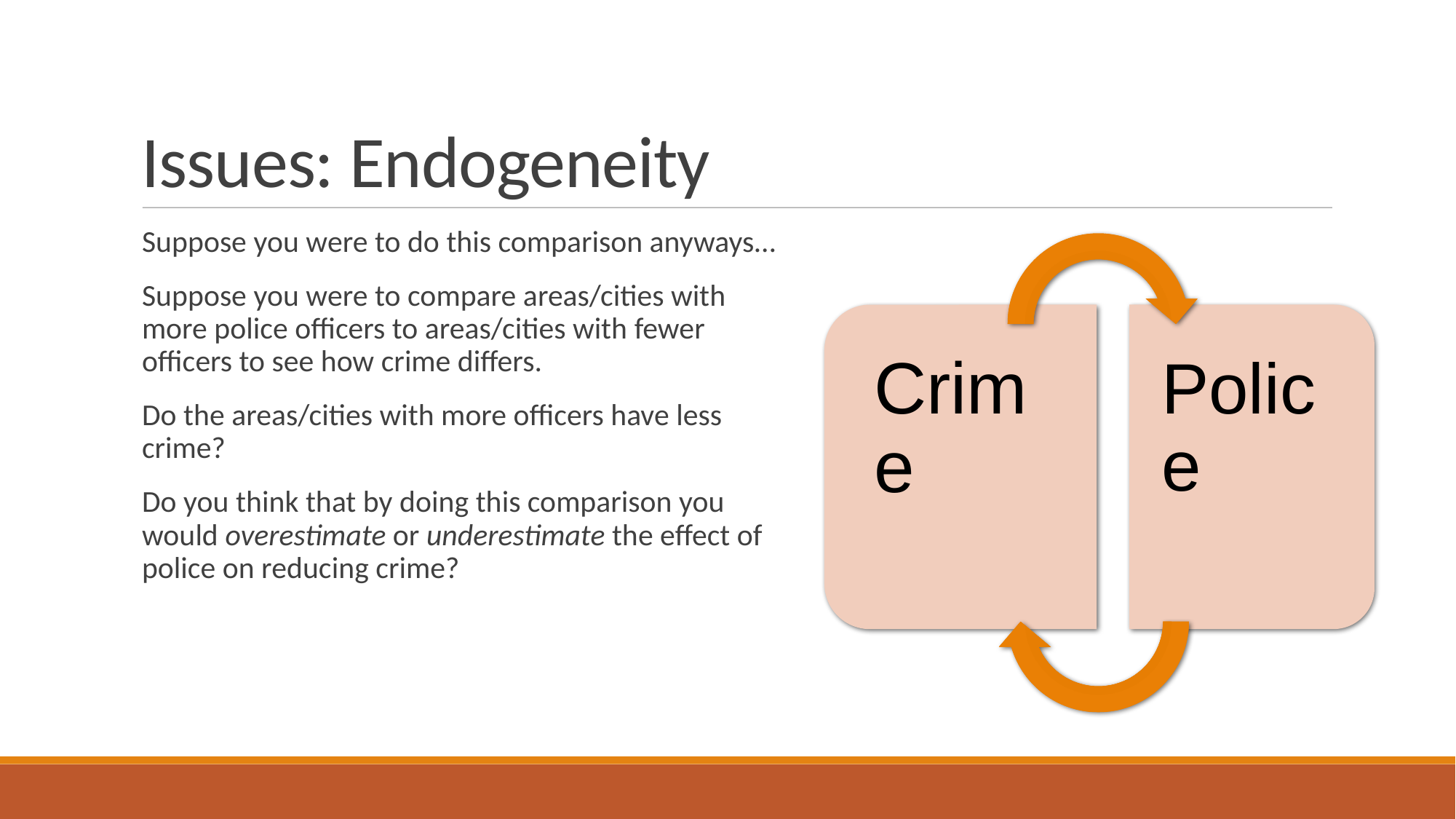

# Issues: Endogeneity
Suppose you were to do this comparison anyways…
Suppose you were to compare areas/cities with more police officers to areas/cities with fewer officers to see how crime differs.
Do the areas/cities with more officers have less crime?
Do you think that by doing this comparison you would overestimate or underestimate the effect of police on reducing crime?
Crime
Police